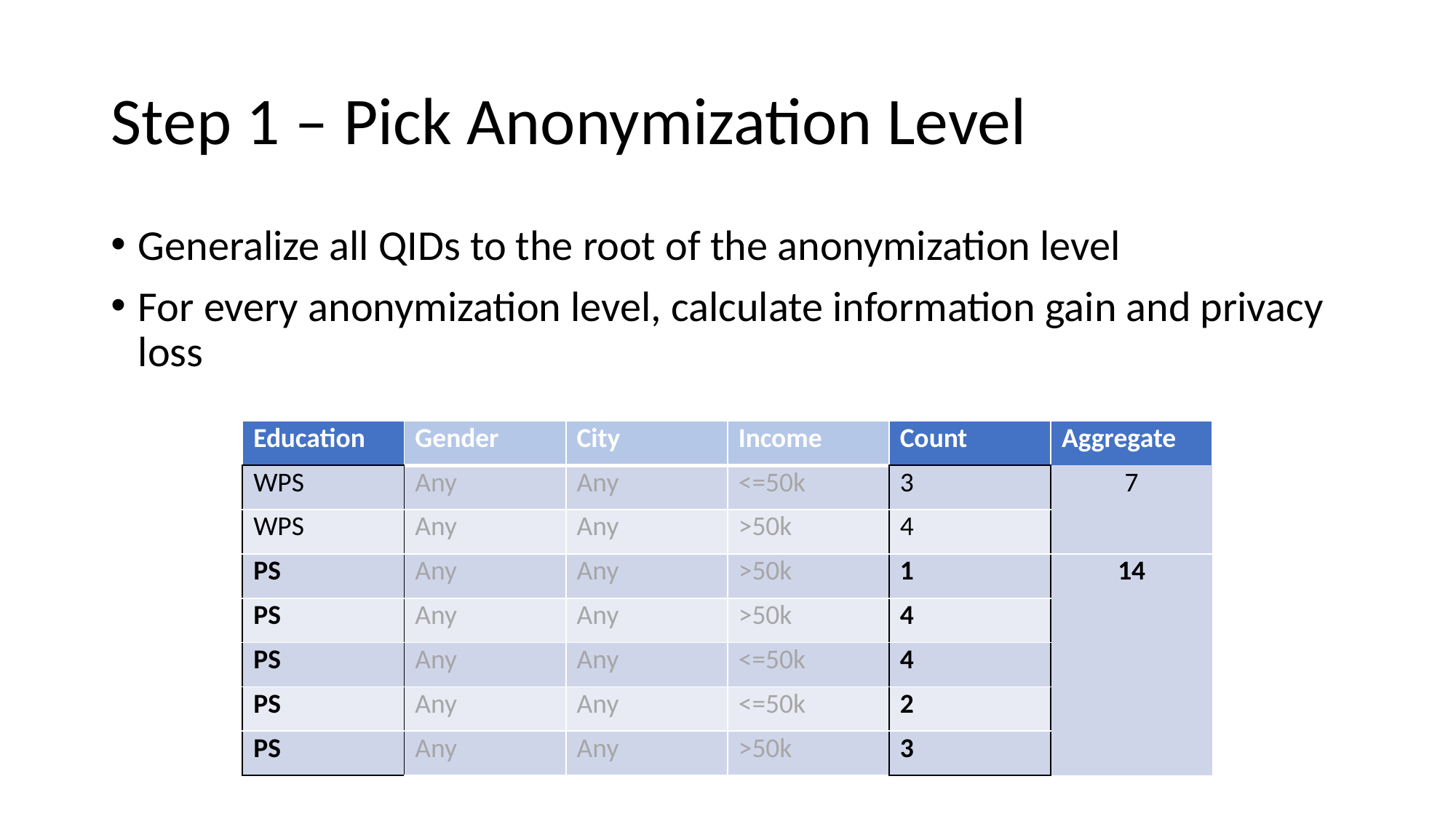

# Step 1 – Pick Anonymization Level
Generalize all QIDs to the root of the anonymization level
For every anonymization level, calculate information gain and privacy loss

| Education | Gender | City | Income | Count | Aggregate |
| --- | --- | --- | --- | --- | --- |
| WPS | Any | Any | <=50k | 3 | 7 |
| WPS | Any | Any | >50k | 4 |  |
| PS | Any | Any | >50k | 1 | 14 |
| PS | Any | Any | >50k | 4 |  |
| PS | Any | Any | <=50k | 4 |  |
| PS | Any | Any | <=50k | 2 |  |
| PS | Any | Any | >50k | 3 |  |